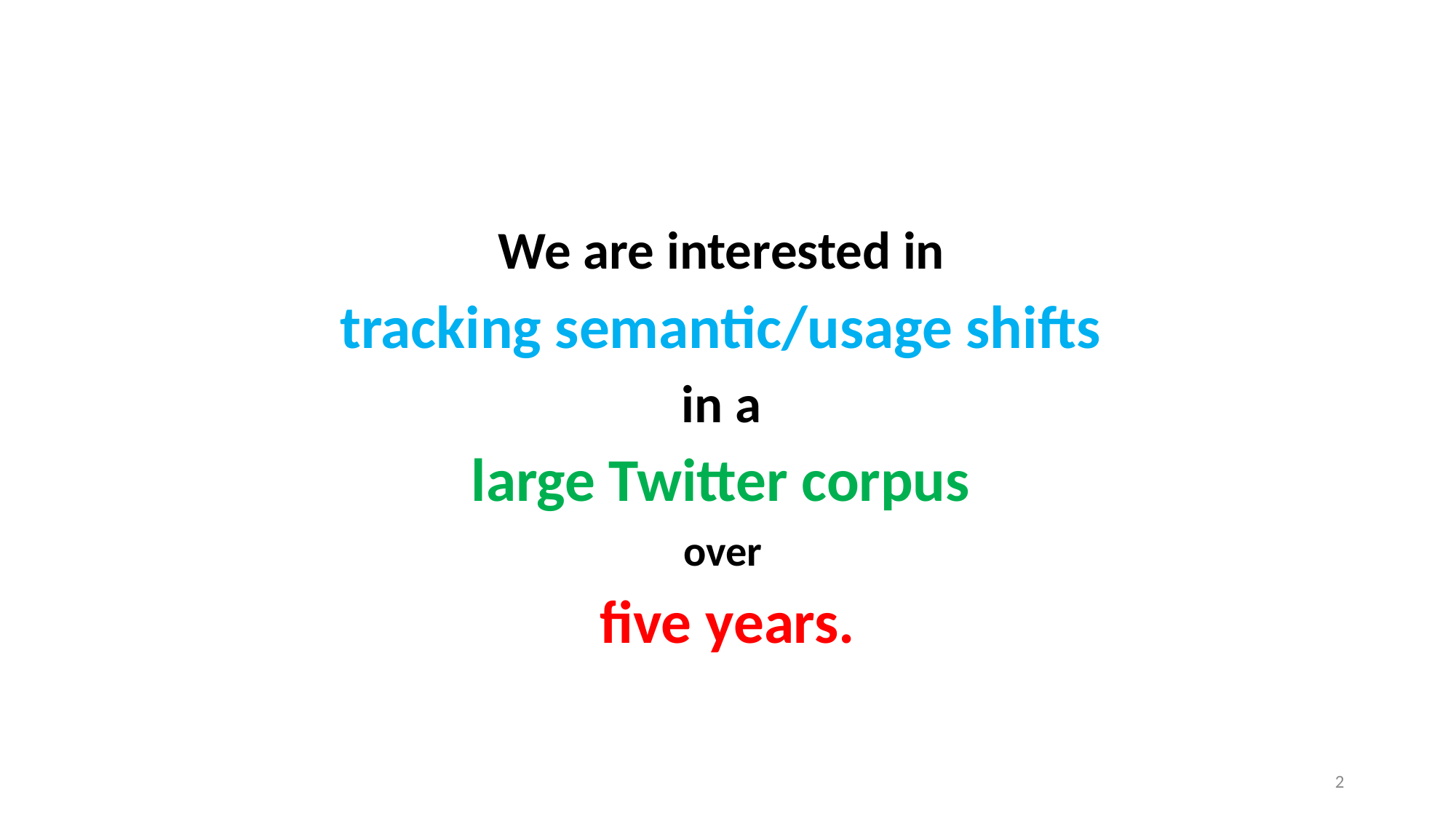

#
We are interested in
tracking semantic/usage shifts
in a
large Twitter corpus
over
five years.
2